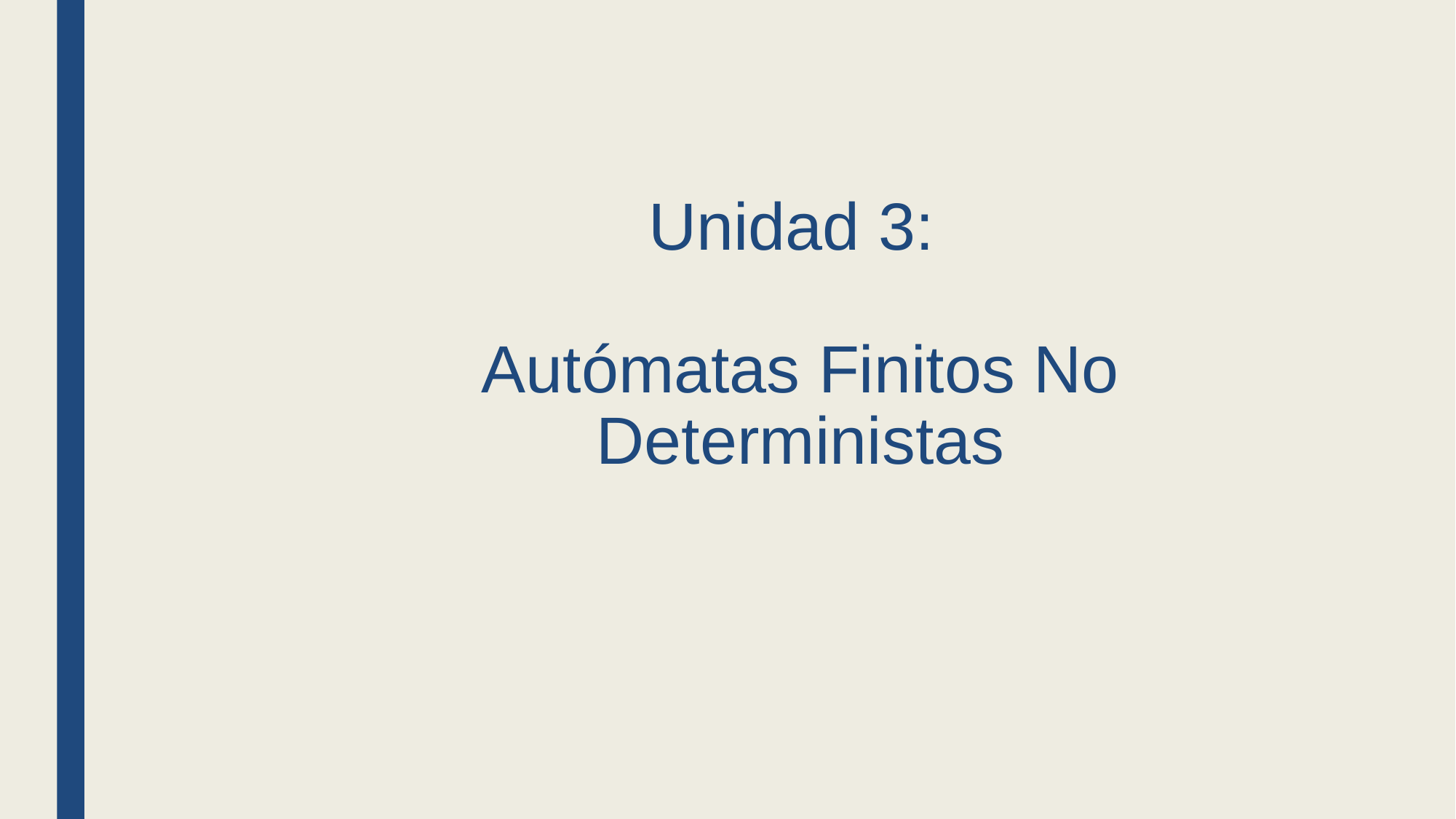

# Unidad 3: Autómatas Finitos No Deterministas